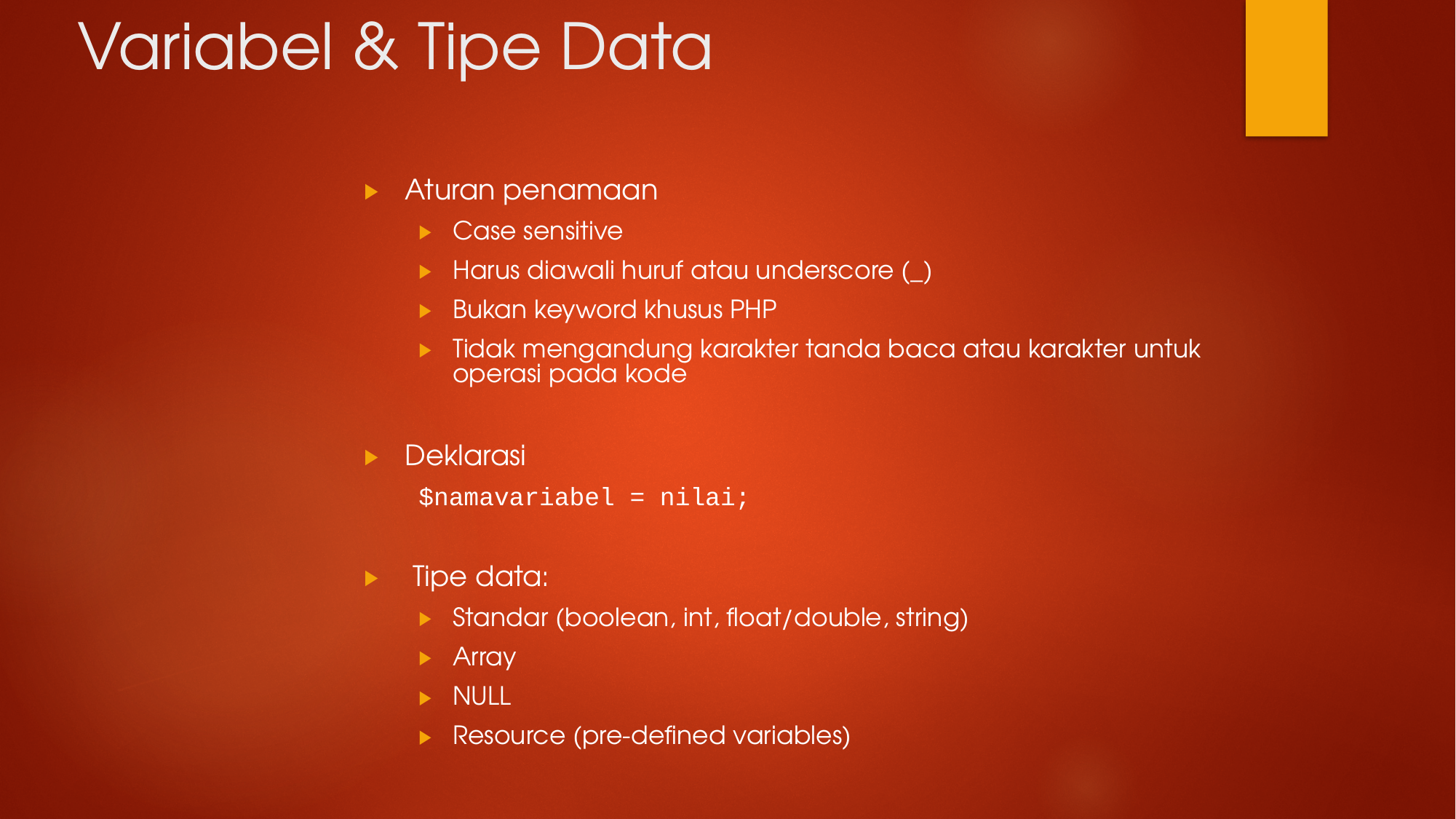

# Variabel & Tipe Data
Aturan penamaan
Case sensitive
Harus diawali huruf atau underscore (_)
Bukan keyword khusus PHP
Tidak mengandung karakter tanda baca atau karakter untuk operasi pada kode

Deklarasi
$namavariabel = nilai;

 Tipe data:
Standar (boolean, int, float/double, string)
Array
NULL
Resource (pre-defined variables)